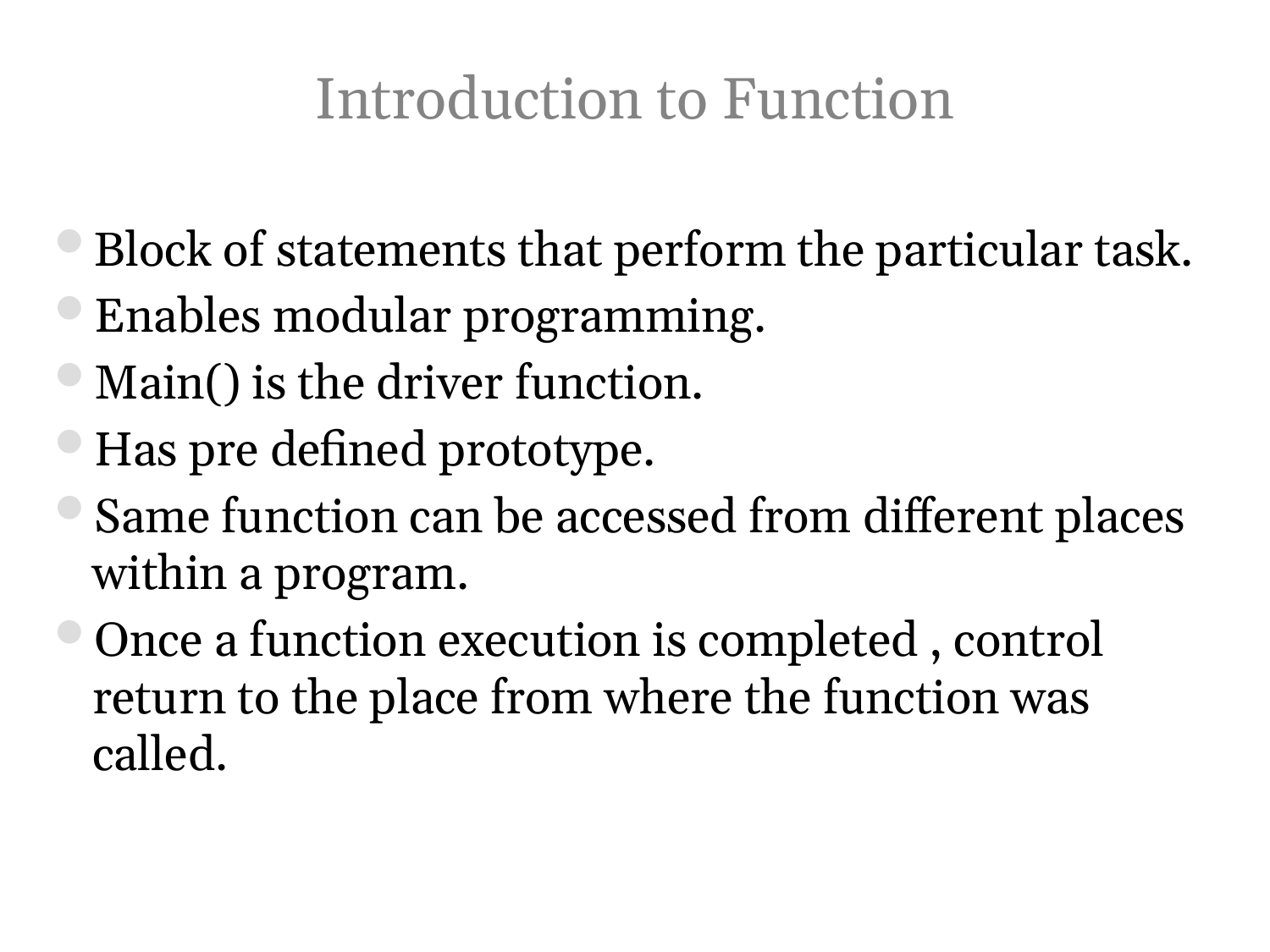

# Introduction to Function
Block of statements that perform the particular task.
Enables modular programming.
Main() is the driver function.
Has pre defined prototype.
Same function can be accessed from different places within a program.
Once a function execution is completed , control return to the place from where the function was called.